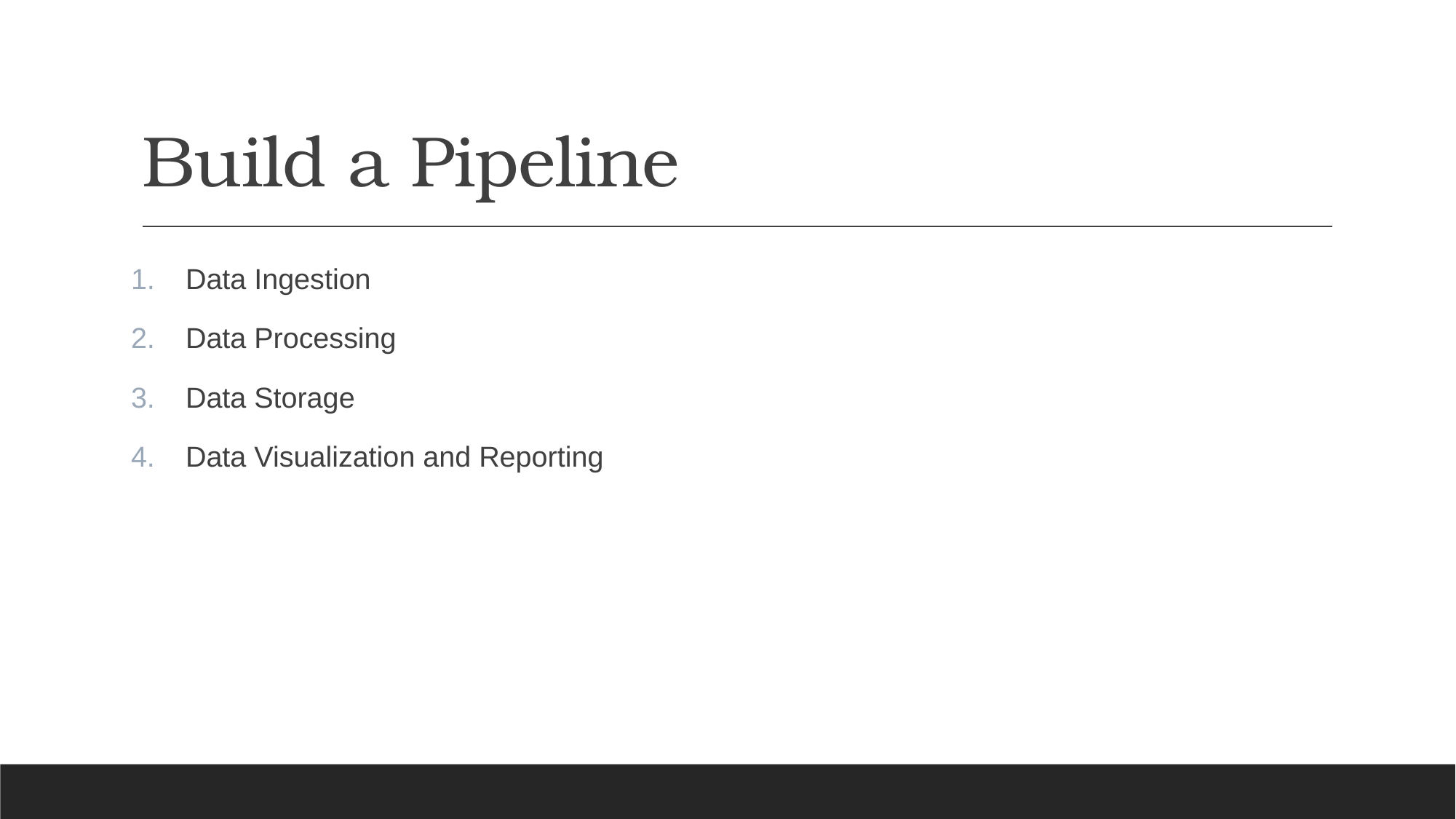

# Build a Pipeline
Data Ingestion
Data Processing
Data Storage
Data Visualization and Reporting